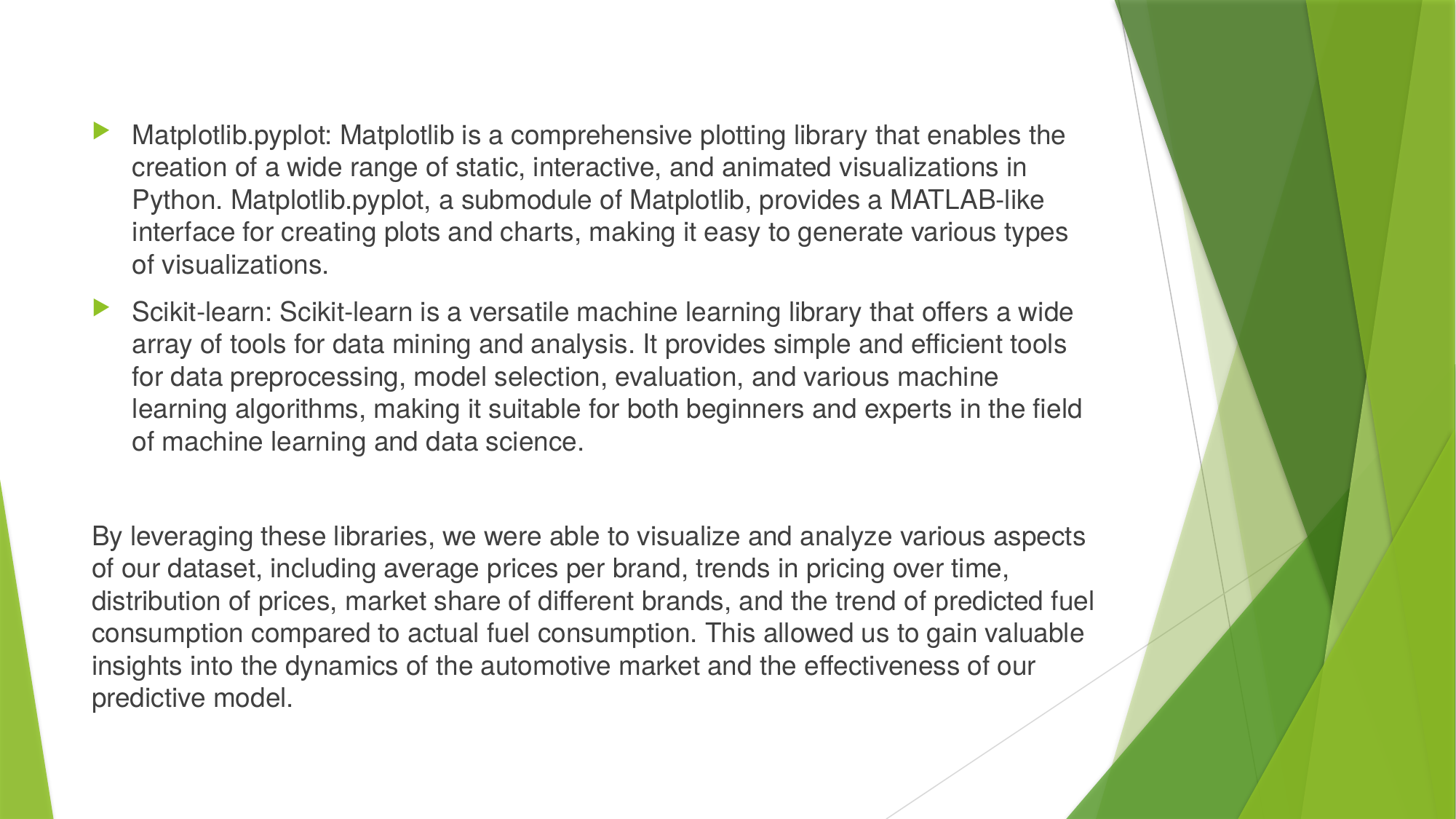

Matplotlib.pyplot: Matplotlib is a comprehensive plotting library that enables the creation of a wide range of static, interactive, and animated visualizations in Python. Matplotlib.pyplot, a submodule of Matplotlib, provides a MATLAB-like interface for creating plots and charts, making it easy to generate various types of visualizations.
Scikit-learn: Scikit-learn is a versatile machine learning library that offers a wide array of tools for data mining and analysis. It provides simple and efficient tools for data preprocessing, model selection, evaluation, and various machine learning algorithms, making it suitable for both beginners and experts in the field of machine learning and data science.

By leveraging these libraries, we were able to visualize and analyze various aspects of our dataset, including average prices per brand, trends in pricing over time, distribution of prices, market share of different brands, and the trend of predicted fuel consumption compared to actual fuel consumption. This allowed us to gain valuable insights into the dynamics of the automotive market and the effectiveness of our predictive model.